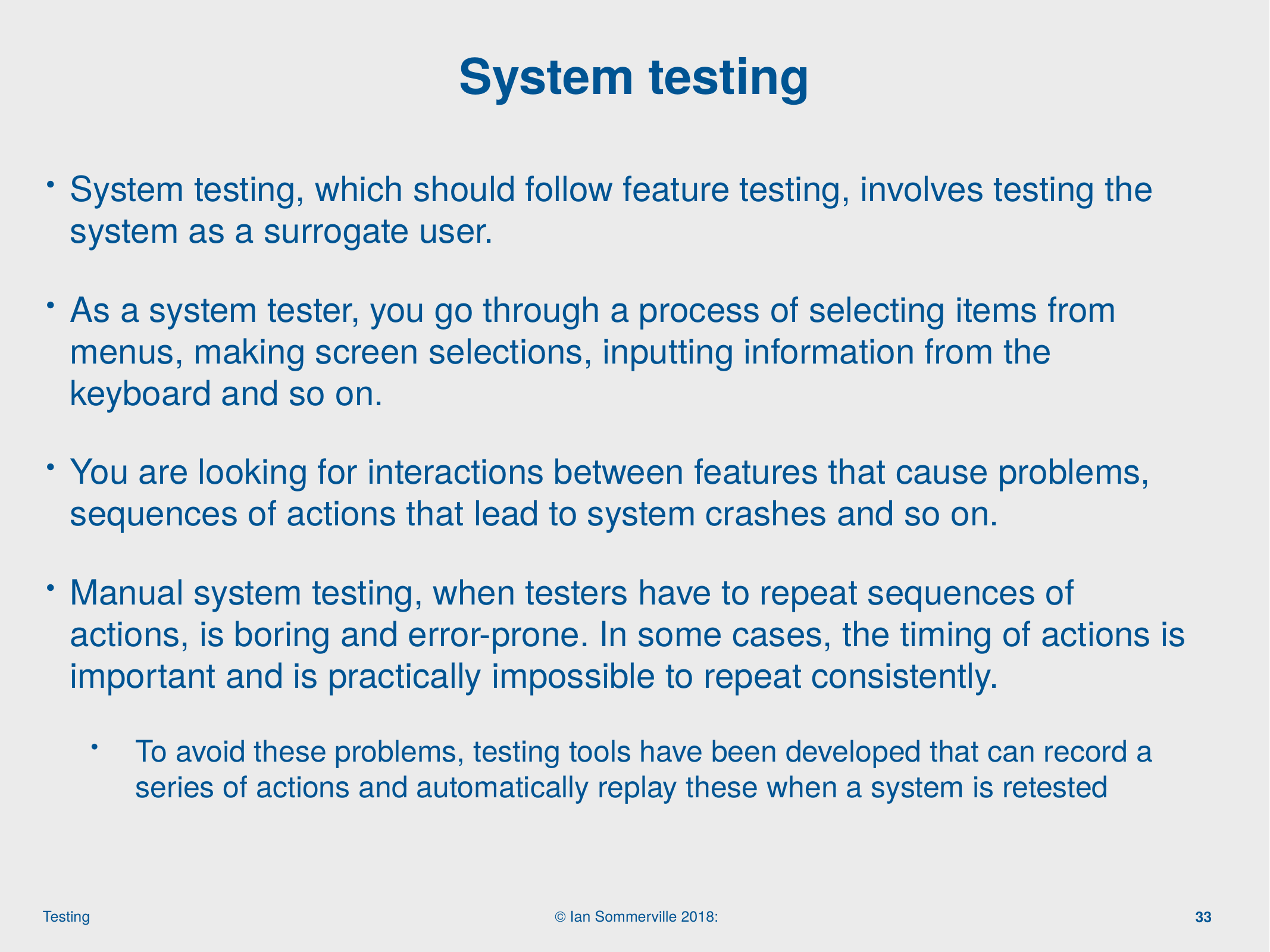

# System testing
System testing, which should follow feature testing, involves testing the system as a surrogate user.
As a system tester, you go through a process of selecting items from menus, making screen selections, inputting information from the keyboard and so on.
You are looking for interactions between features that cause problems, sequences of actions that lead to system crashes and so on.
Manual system testing, when testers have to repeat sequences of actions, is boring and error-prone. In some cases, the timing of actions is important and is practically impossible to repeat consistently.
To avoid these problems, testing tools have been developed that can record a series of actions and automatically replay these when a system is retested
33